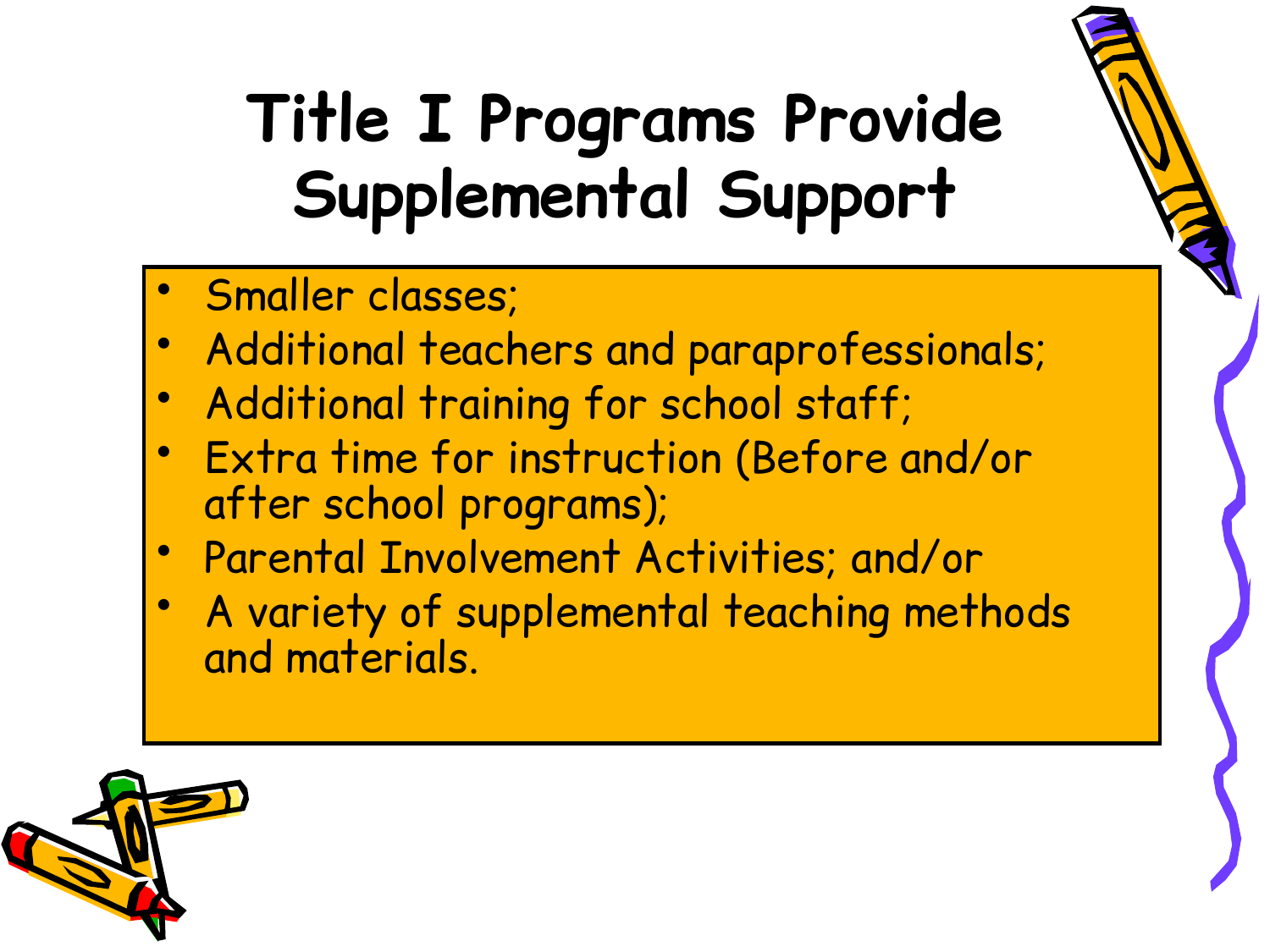

Title I Programs Provide Supplemental Support
Smaller classes;
Additional teachers and paraprofessionals;
Additional training for school staff;
Extra time for instruction (Before and/or after school programs);
Parental Involvement Activities; and/or
A variety of supplemental teaching methods and materials.